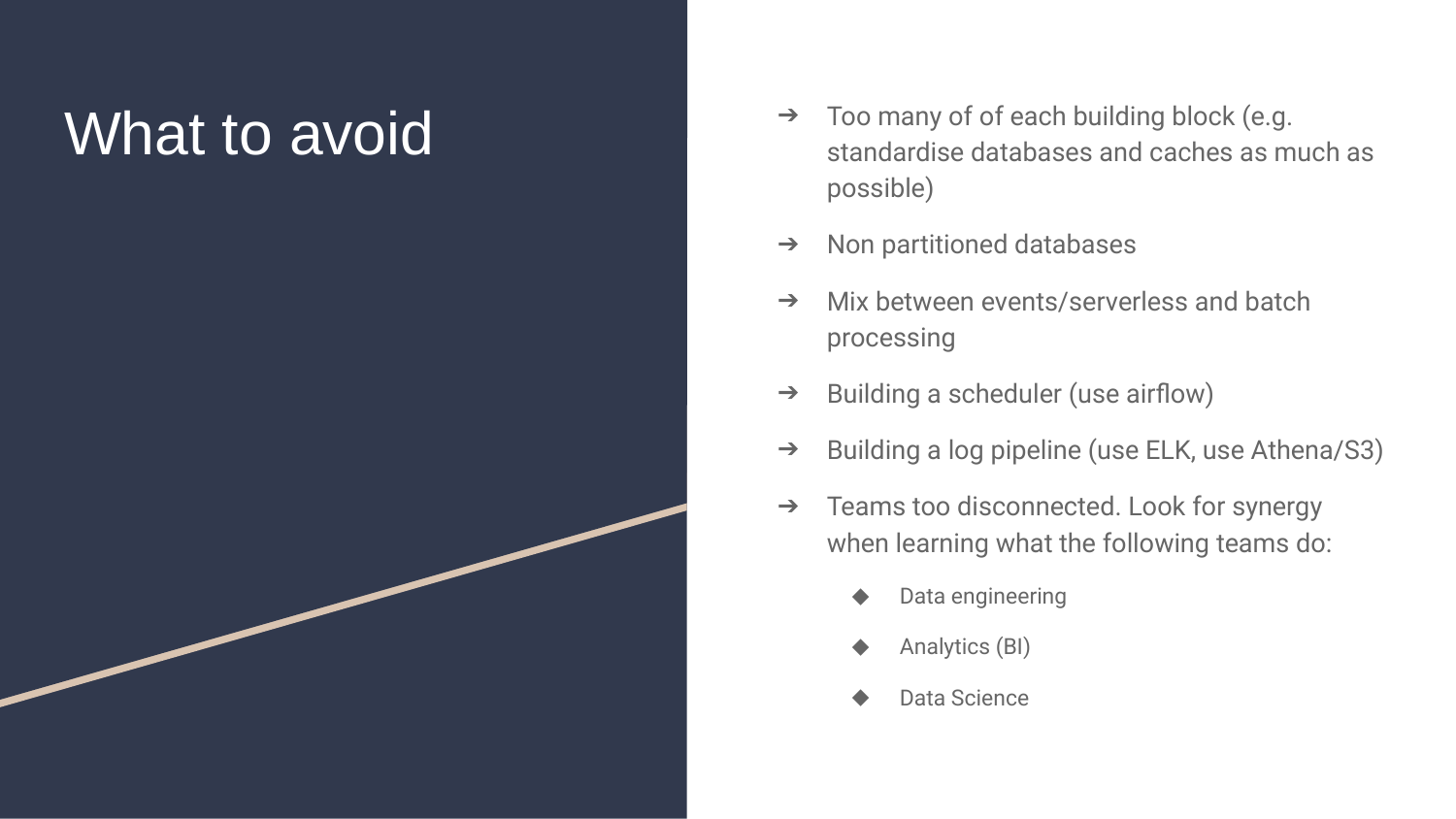

# What to avoid
Too many of of each building block (e.g. standardise databases and caches as much as possible)
Non partitioned databases
Mix between events/serverless and batch processing
Building a scheduler (use airflow)
Building a log pipeline (use ELK, use Athena/S3)
Teams too disconnected. Look for synergy when learning what the following teams do:
Data engineering
Analytics (BI)
Data Science